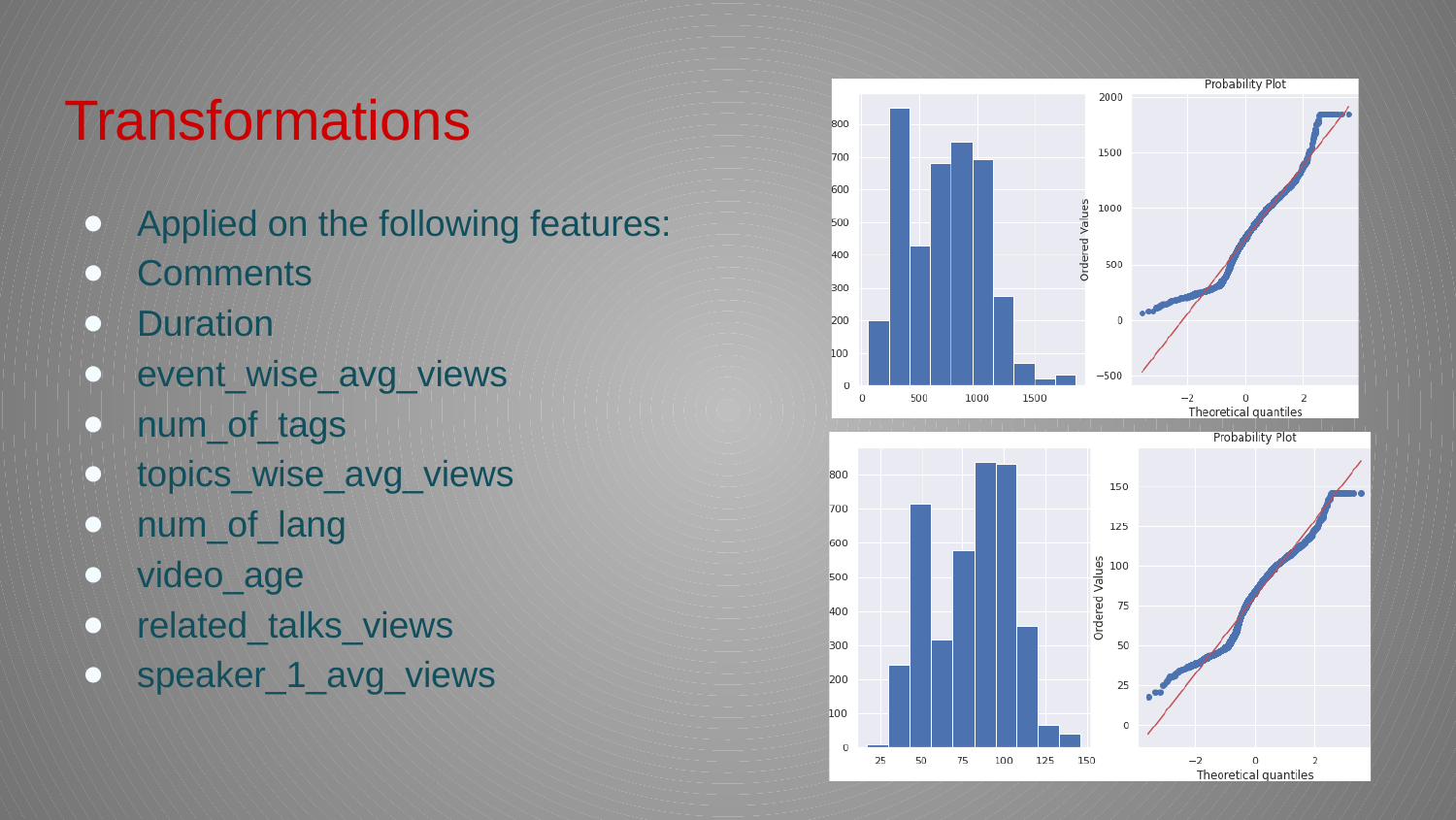

# Transformations
Applied on the following features:
Comments
Duration
event_wise_avg_views
num_of_tags
topics_wise_avg_views
num_of_lang
video_age
related_talks_views
speaker_1_avg_views